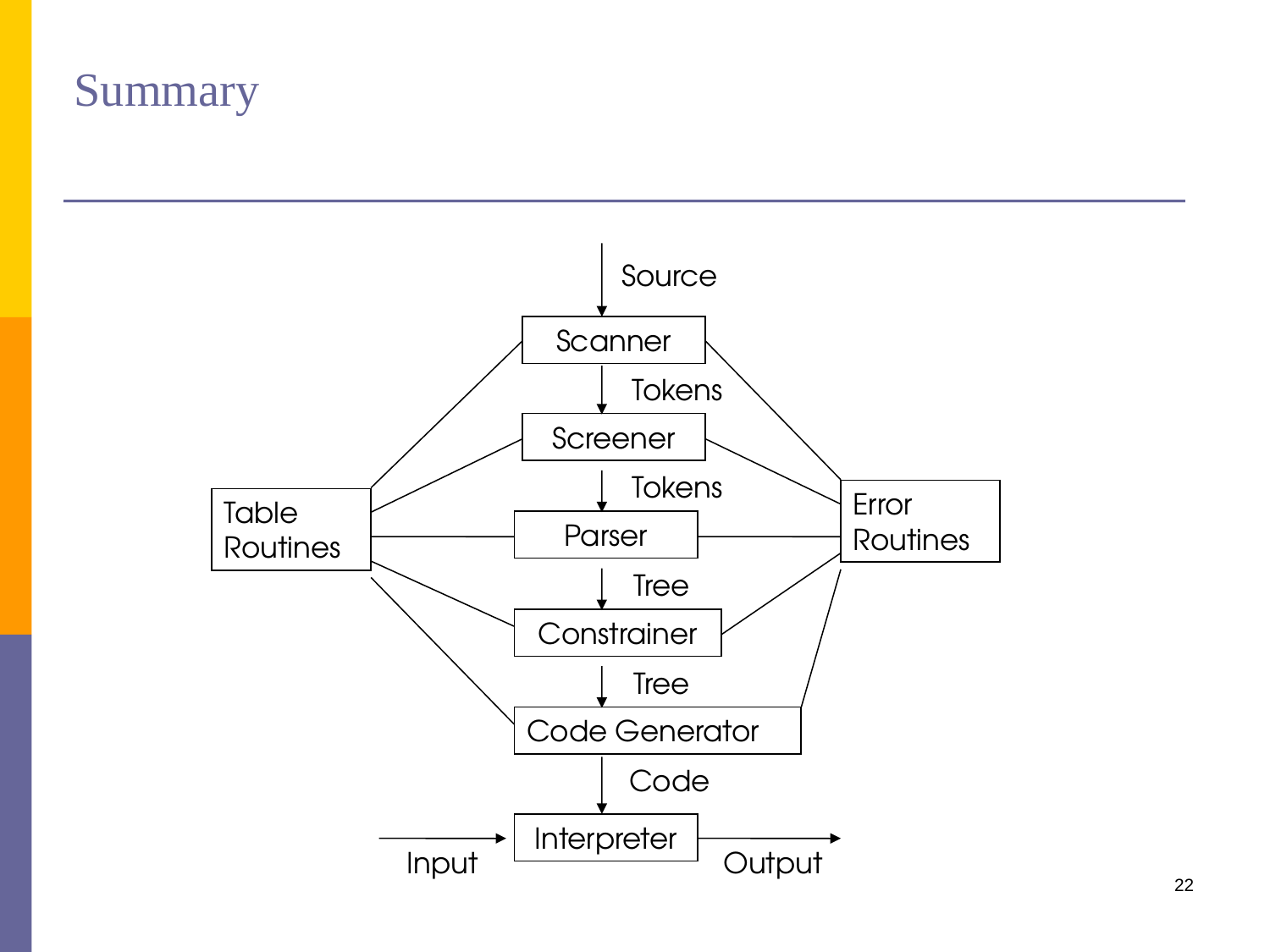

# Summary

Source
Scanner

Tokens
Screener

Tokens

Error Routines
Table Routines
Parser

Tree

Constrainer
Tree

Code Generator
Code

Interpreter
Input

Output
22